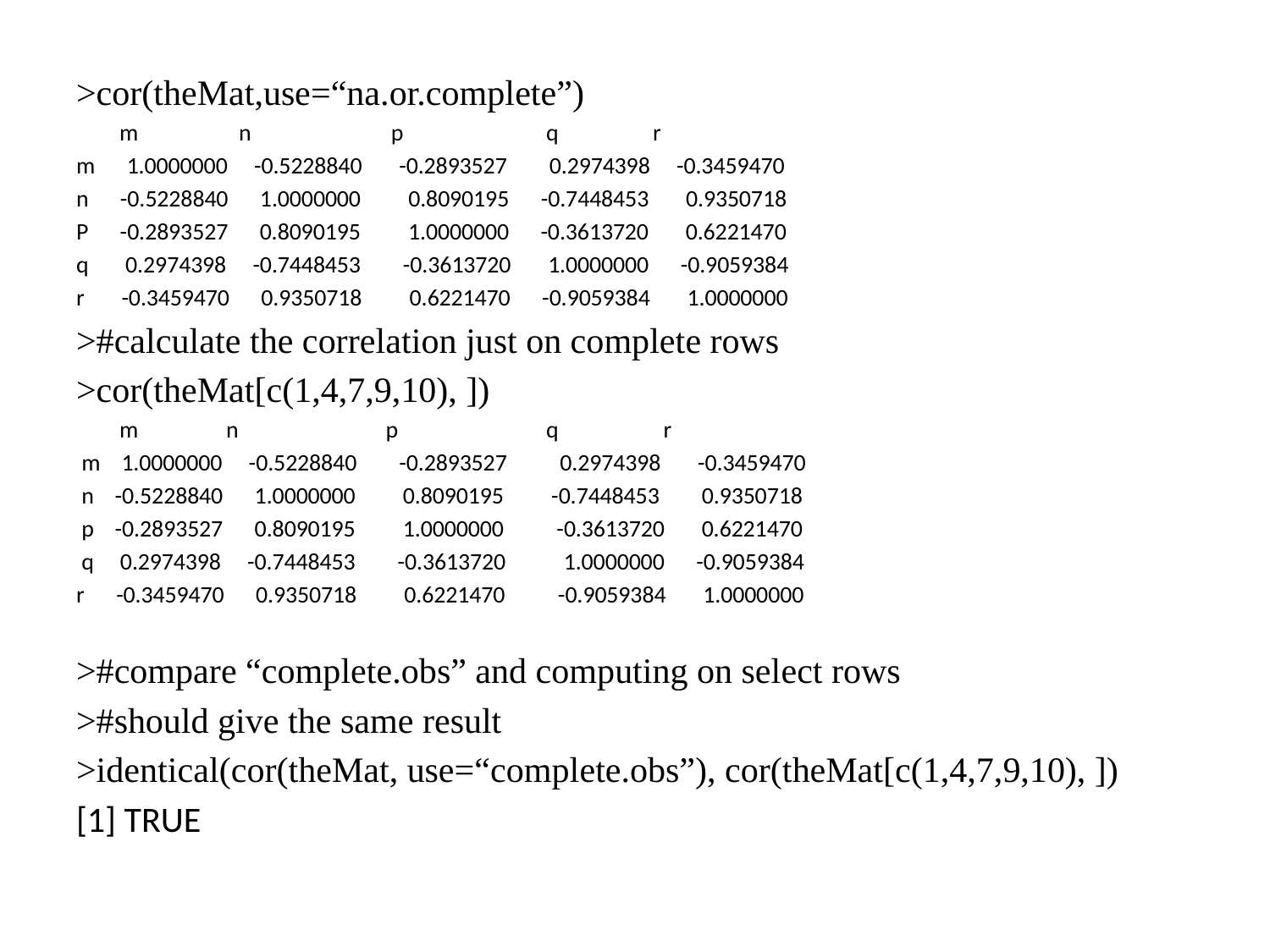

>cor(theMat,use=“na.or.complete”)
		m                   n	           p 		q 	r
m      1.0000000     -0.5228840       -0.2893527        0.2974398     -0.3459470
n      -0.5228840      1.0000000         0.8090195      -0.7448453       0.9350718
P      -0.2893527      0.8090195         1.0000000      -0.3613720       0.6221470
q       0.2974398     -0.7448453        -0.3613720       1.0000000      -0.9059384
r       -0.3459470      0.9350718         0.6221470      -0.9059384       1.0000000
>#calculate the correlation just on complete rows
>cor(theMat[c(1,4,7,9,10), ])
		m 	n 	          p 		q 	  r
 m    1.0000000     -0.5228840        -0.2893527          0.2974398       -0.3459470
 n    -0.5228840      1.0000000         0.8090195         -0.7448453        0.9350718
 p    -0.2893527      0.8090195         1.0000000          -0.3613720       0.6221470
 q     0.2974398     -0.7448453        -0.3613720           1.0000000      -0.9059384
r      -0.3459470      0.9350718         0.6221470          -0.9059384       1.0000000

>#compare “complete.obs” and computing on select rows
>#should give the same result
>identical(cor(theMat, use=“complete.obs”), cor(theMat[c(1,4,7,9,10), ])
[1] TRUE